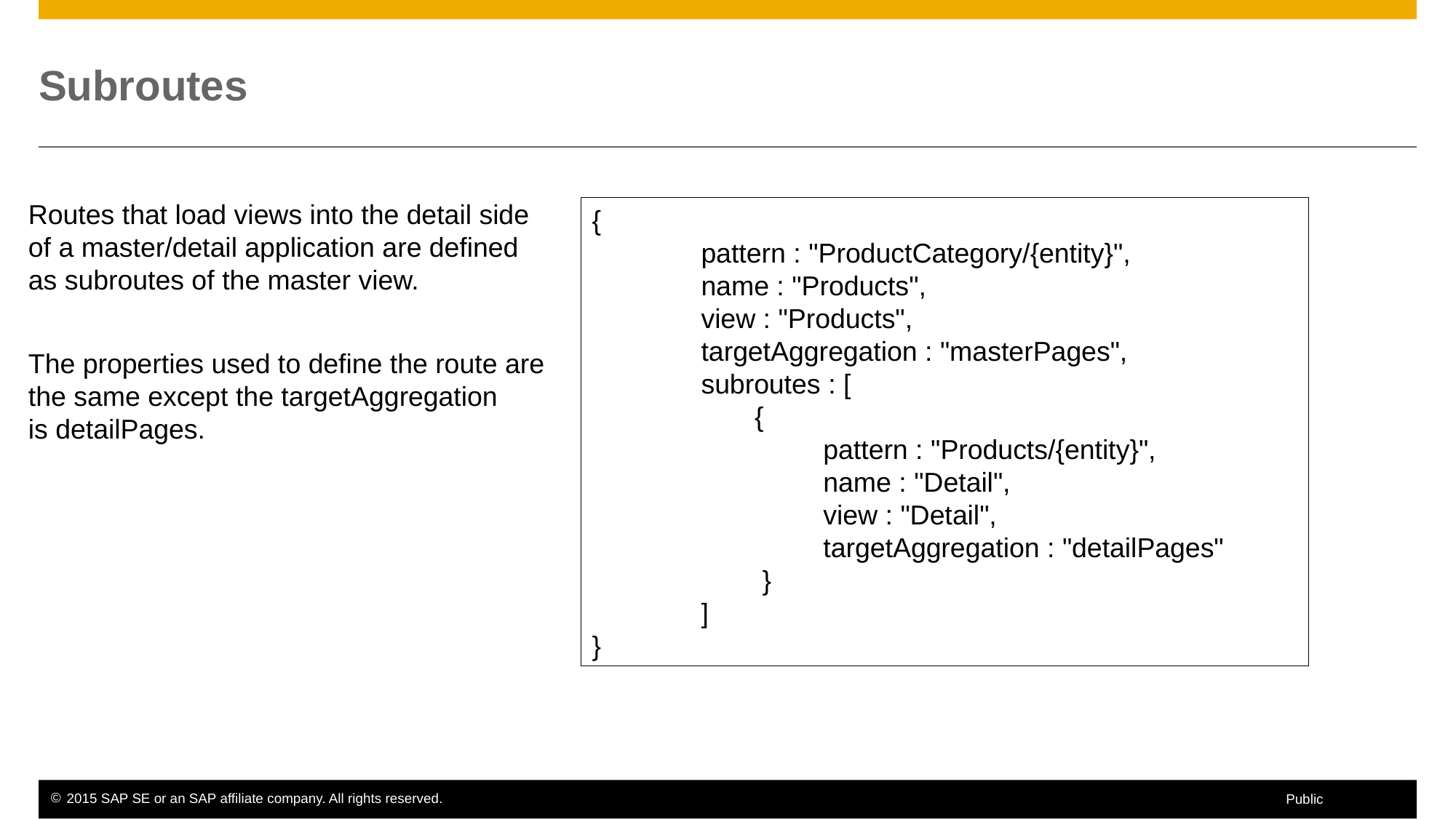

# Subroutes
Routes that load views into the detail side
of a master/detail application are defined
as subroutes of the master view.

The properties used to define the route are
the same except the targetAggregation
is detailPages.
{
	pattern : "ProductCategory/{entity}",
	name : "Products",
	view : "Products",
	targetAggregation : "masterPages",
	subroutes : [
	       {
    	                pattern : "Products/{entity}",
    	                name : "Detail",
    	                view : "Detail",
    	                targetAggregation : "detailPages"
	        }
	]
}